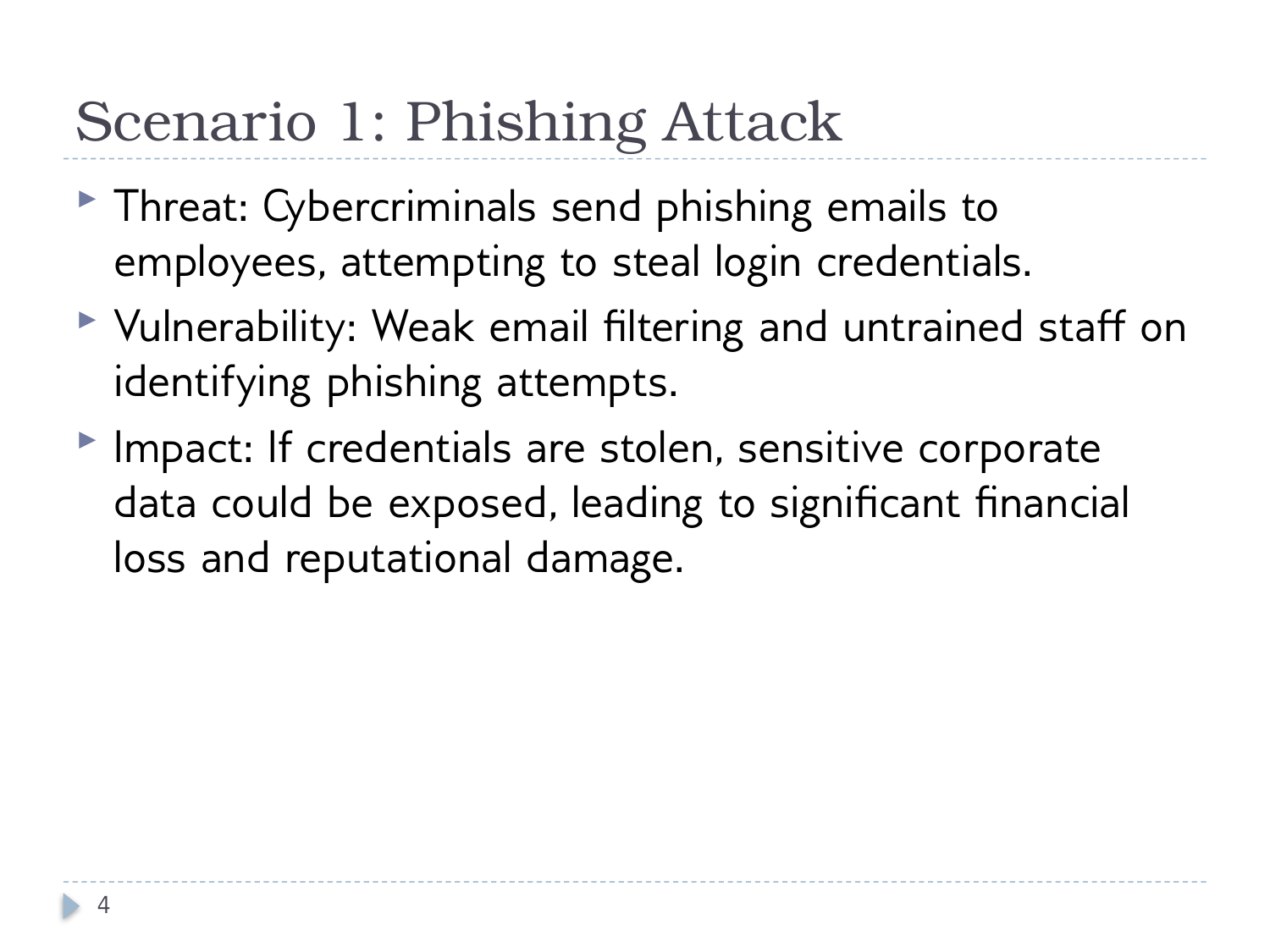

# Scenario 1: Phishing Attack
Threat: Cybercriminals send phishing emails to employees, attempting to steal login credentials.
Vulnerability: Weak email filtering and untrained staff on identifying phishing attempts.
Impact: If credentials are stolen, sensitive corporate data could be exposed, leading to significant financial loss and reputational damage.
4